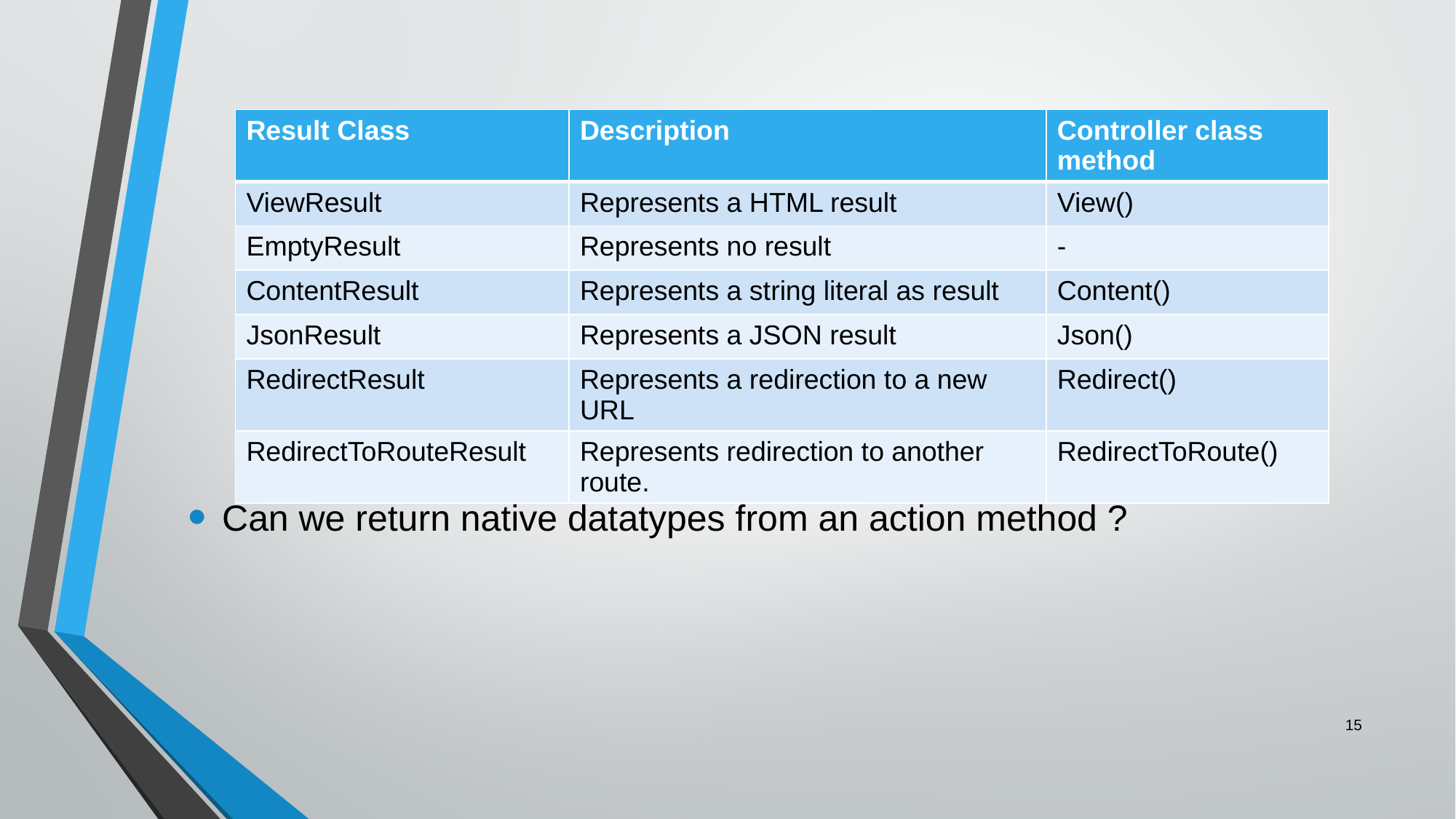

| Result Class | Description | Controller class method |
| --- | --- | --- |
| ViewResult | Represents a HTML result | View() |
| EmptyResult | Represents no result | - |
| ContentResult | Represents a string literal as result | Content() |
| JsonResult | Represents a JSON result | Json() |
| RedirectResult | Represents a redirection to a new URL | Redirect() |
| RedirectToRouteResult | Represents redirection to another route. | RedirectToRoute() |
Can we return native datatypes from an action method ?
15